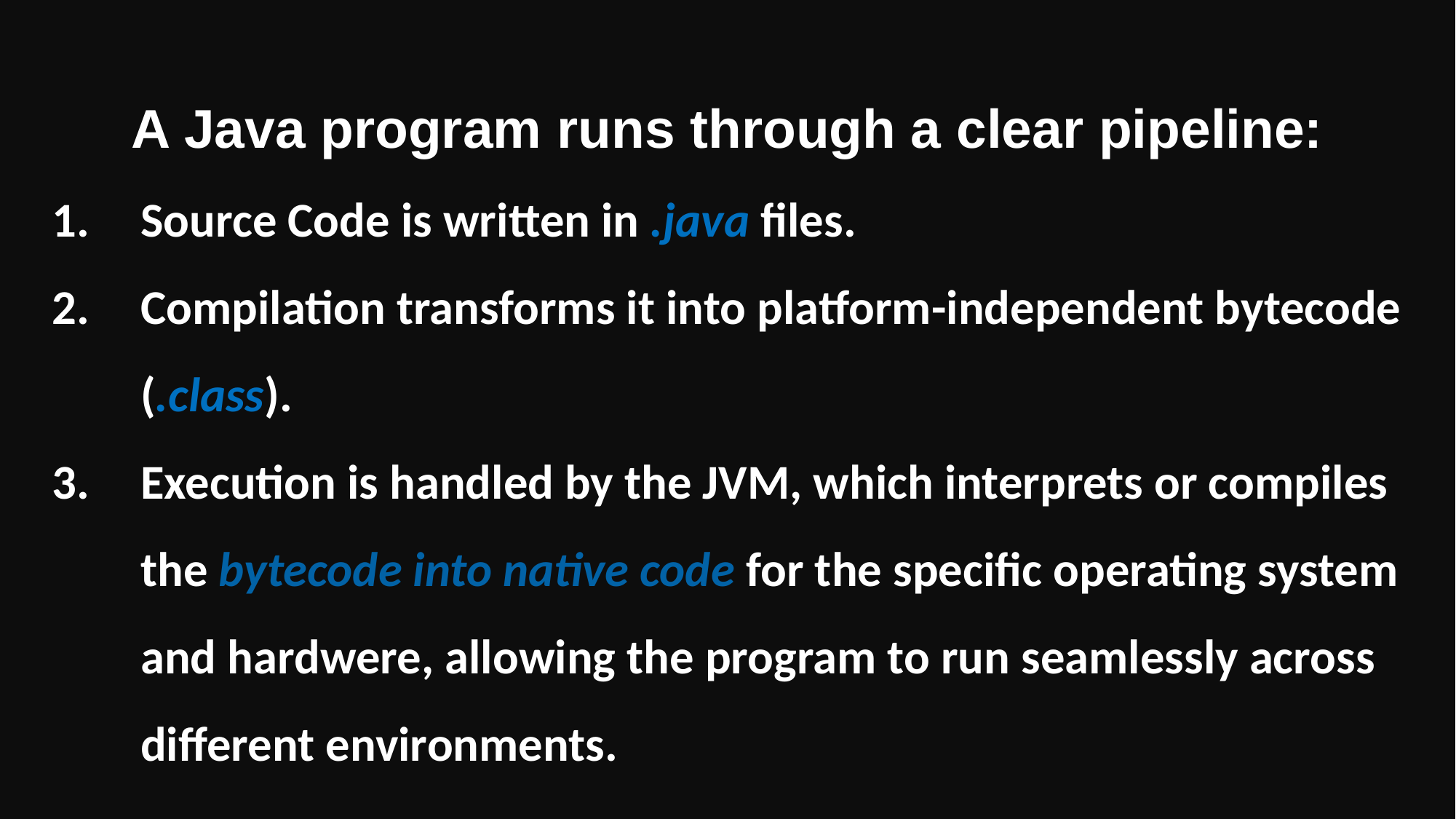

A Java program runs through a clear pipeline:
Source Code is written in .java files.
Compilation transforms it into platform-independent bytecode (.class).
Execution is handled by the JVM, which interprets or compiles the bytecode into native code for the specific operating system and hardwere, allowing the program to run seamlessly across different environments.